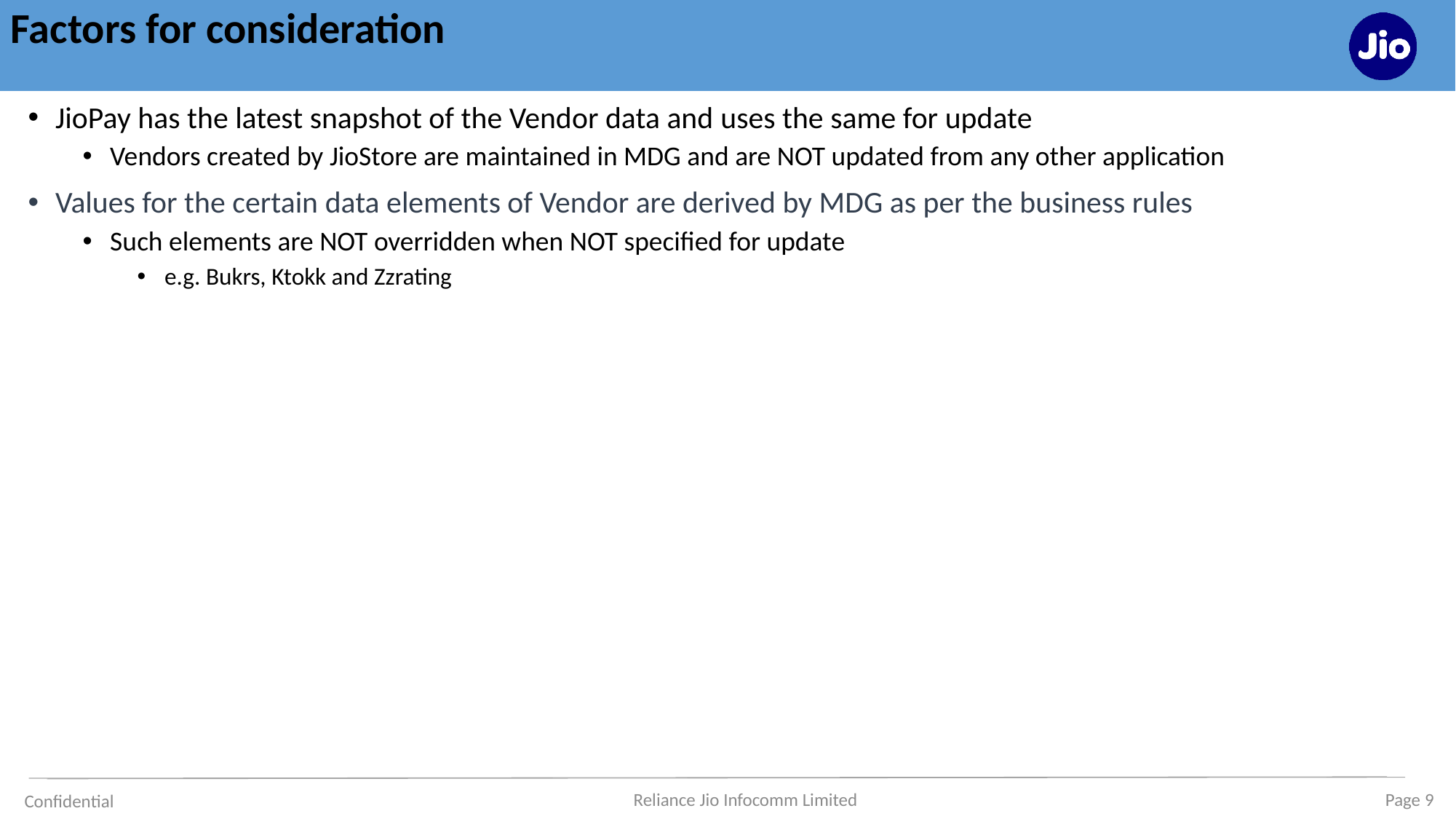

# Factors for consideration
JioPay has the latest snapshot of the Vendor data and uses the same for update
Vendors created by JioStore are maintained in MDG and are NOT updated from any other application
Values for the certain data elements of Vendor are derived by MDG as per the business rules
Such elements are NOT overridden when NOT specified for update
e.g. Bukrs, Ktokk and Zzrating